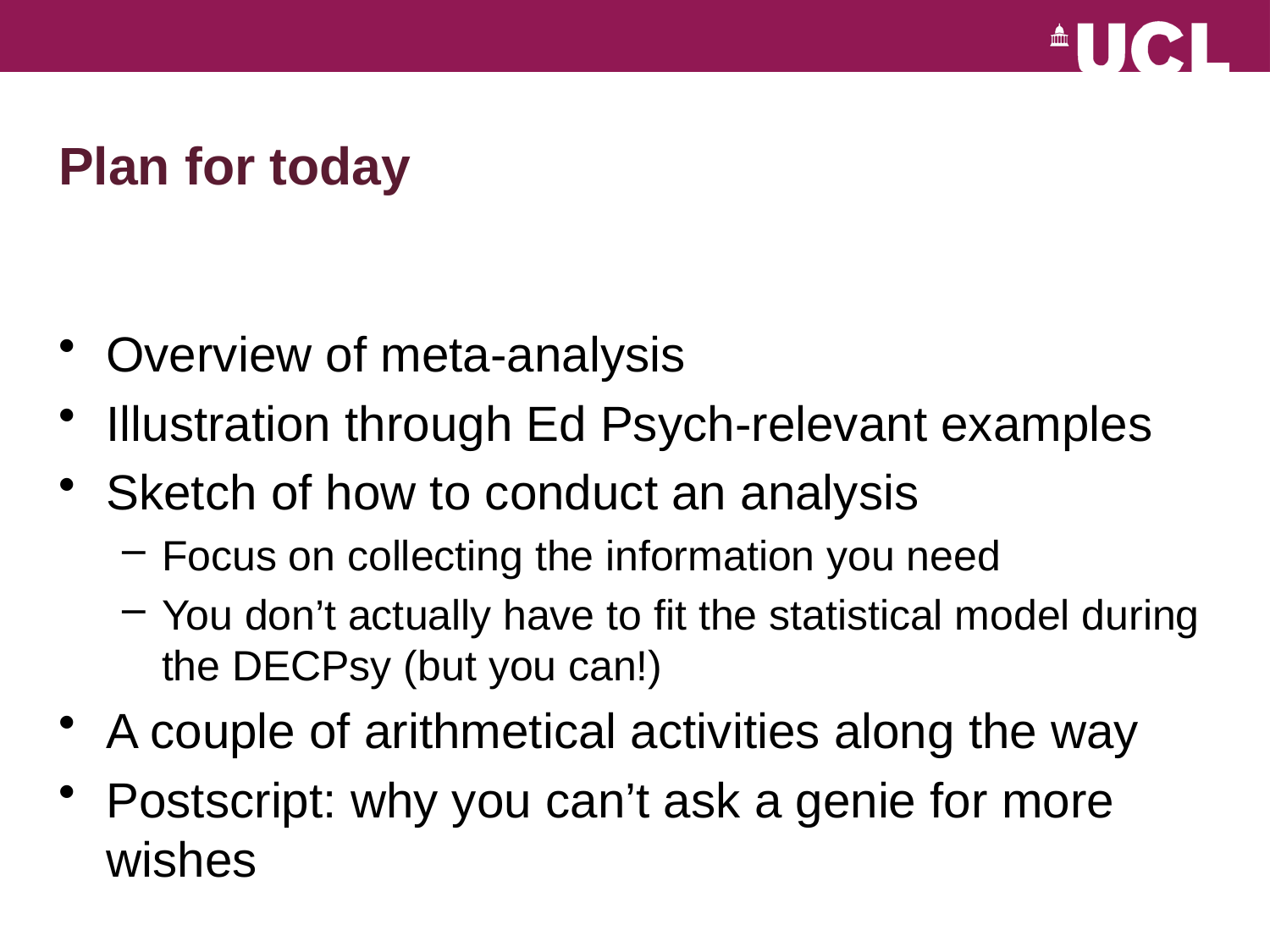

# Plan for today
Overview of meta-analysis
Illustration through Ed Psych-relevant examples
Sketch of how to conduct an analysis
Focus on collecting the information you need
You don’t actually have to fit the statistical model during the DECPsy (but you can!)
A couple of arithmetical activities along the way
Postscript: why you can’t ask a genie for more wishes